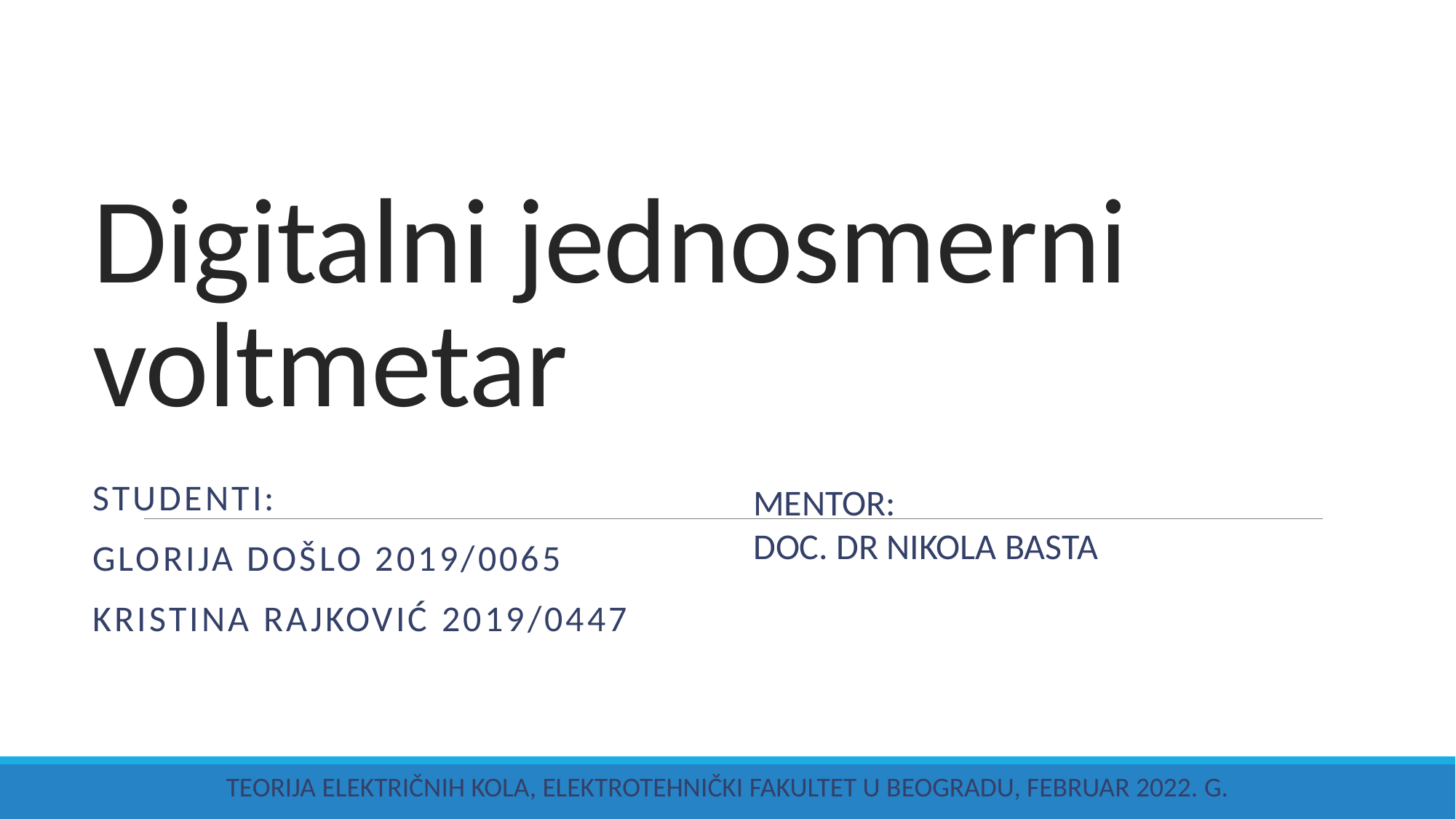

# Digitalni jednosmerni voltmetar
Studenti:
Glorija Došlo 2019/0065
Kristina Rajković 2019/0447

MENTOR:
DOC. DR NIKOLA BASTA
Teorija električnih kola, Elektrotehnički fakultet u beogradu, Februar 2022. g.